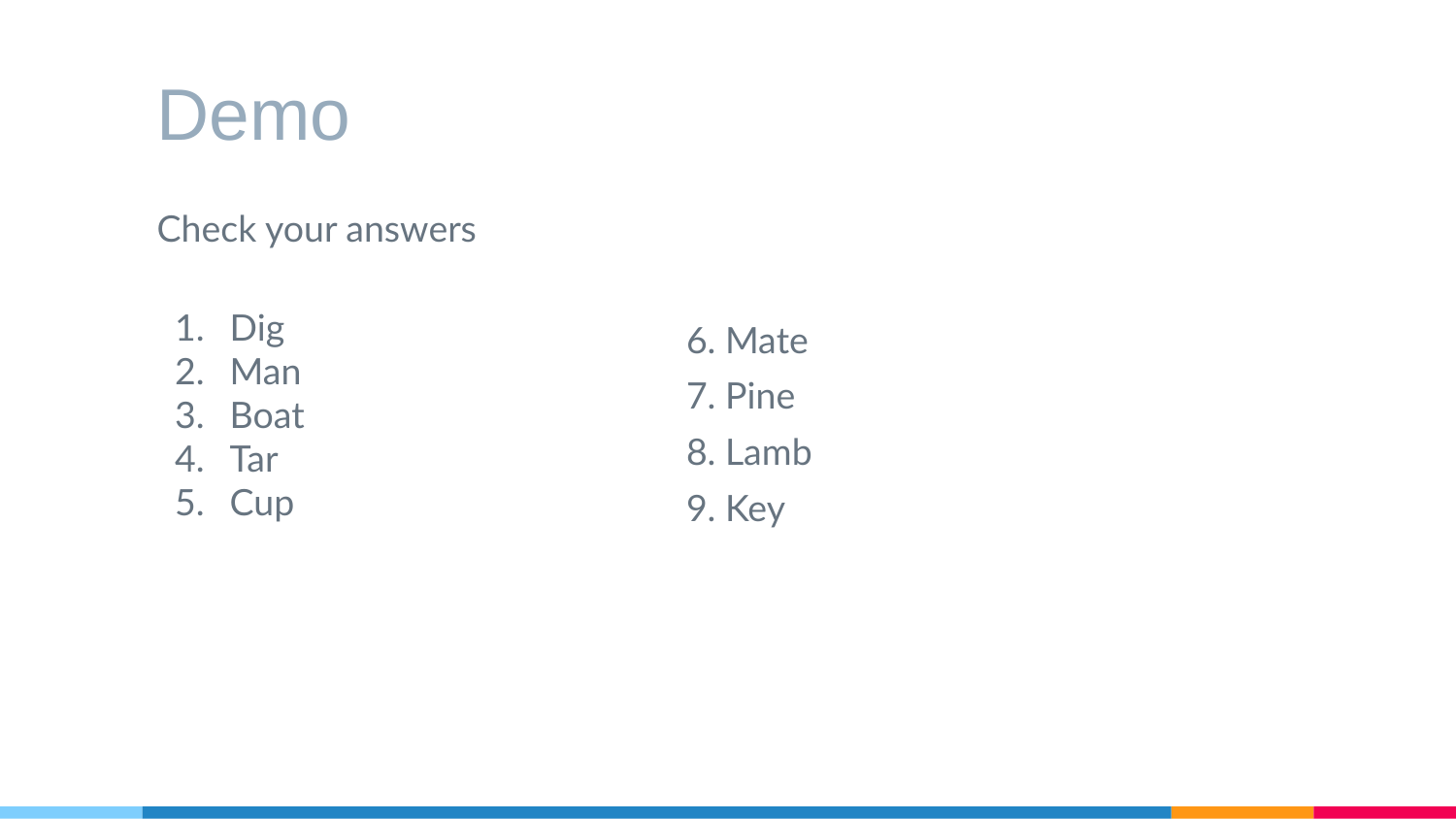

# Demo
Check your answers
Dig
Man
Boat
Tar
Cup

6. Mate
7. Pine
8. Lamb
9. Key